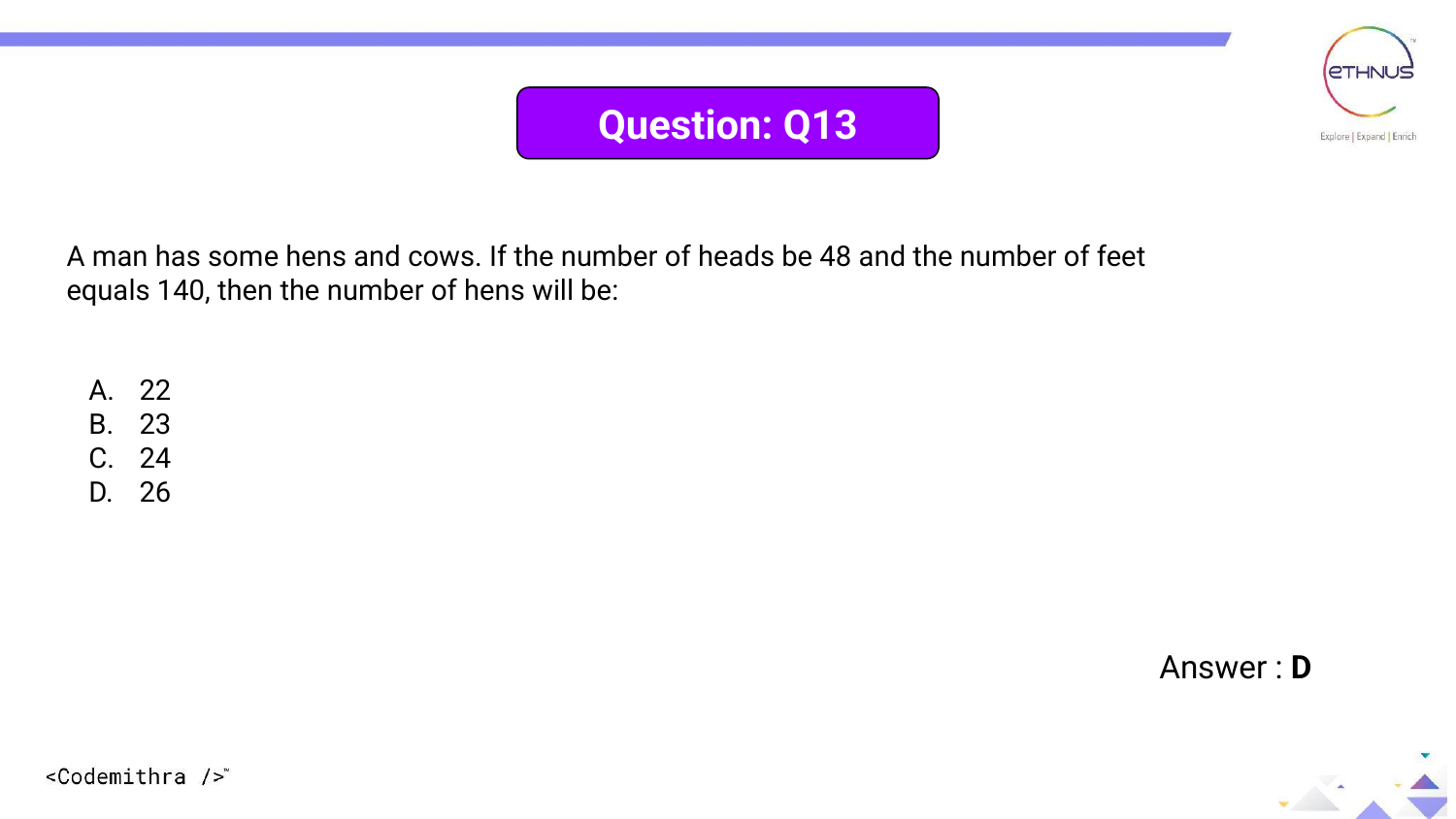

Question: Q13
A man has some hens and cows. If the number of heads be 48 and the number of feet equals 140, then the number of hens will be:

22
23
24
26
Answer : D